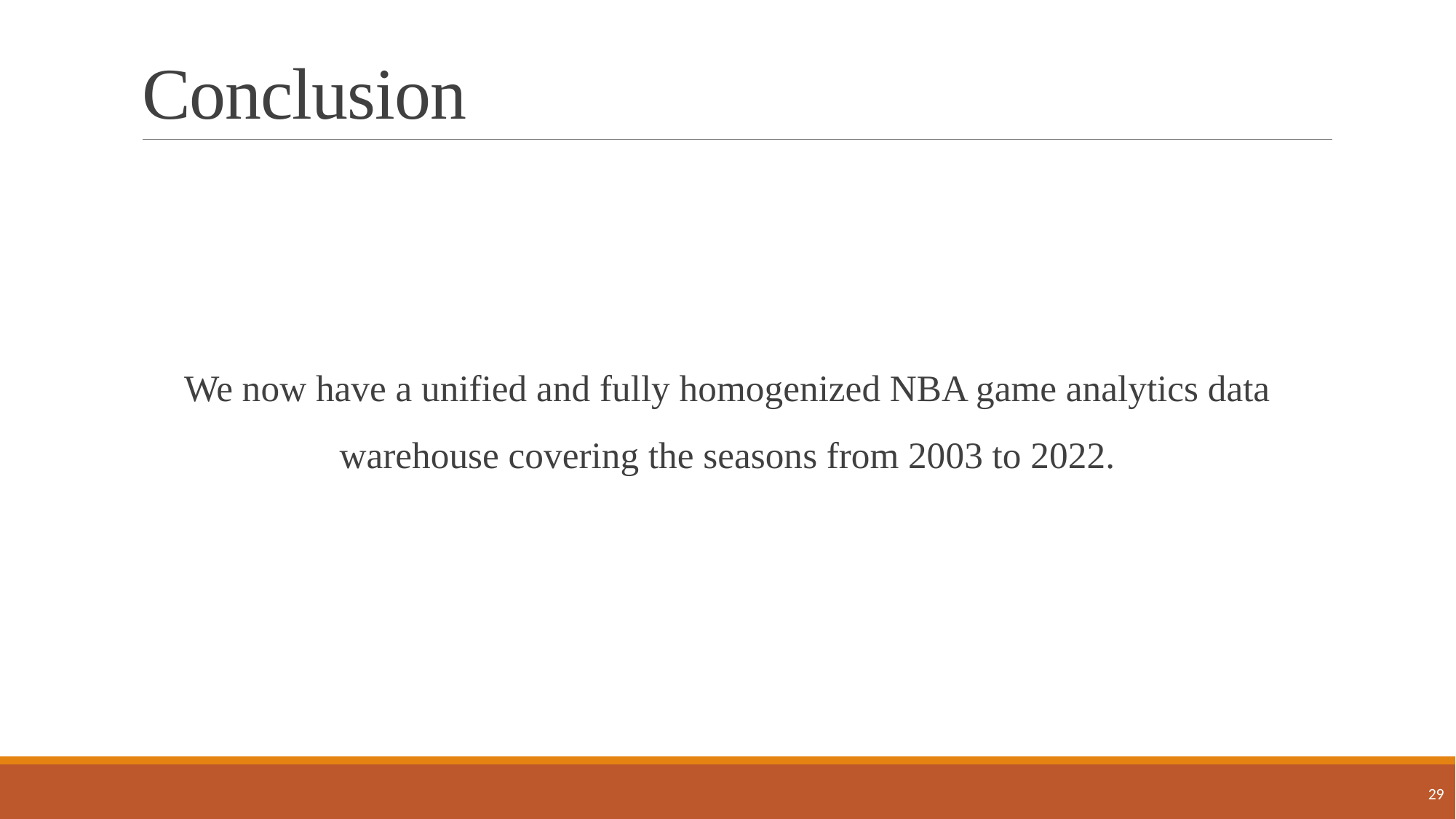

# Conclusion
We now have a unified and fully homogenized NBA game analytics data warehouse covering the seasons from 2003 to 2022.
29